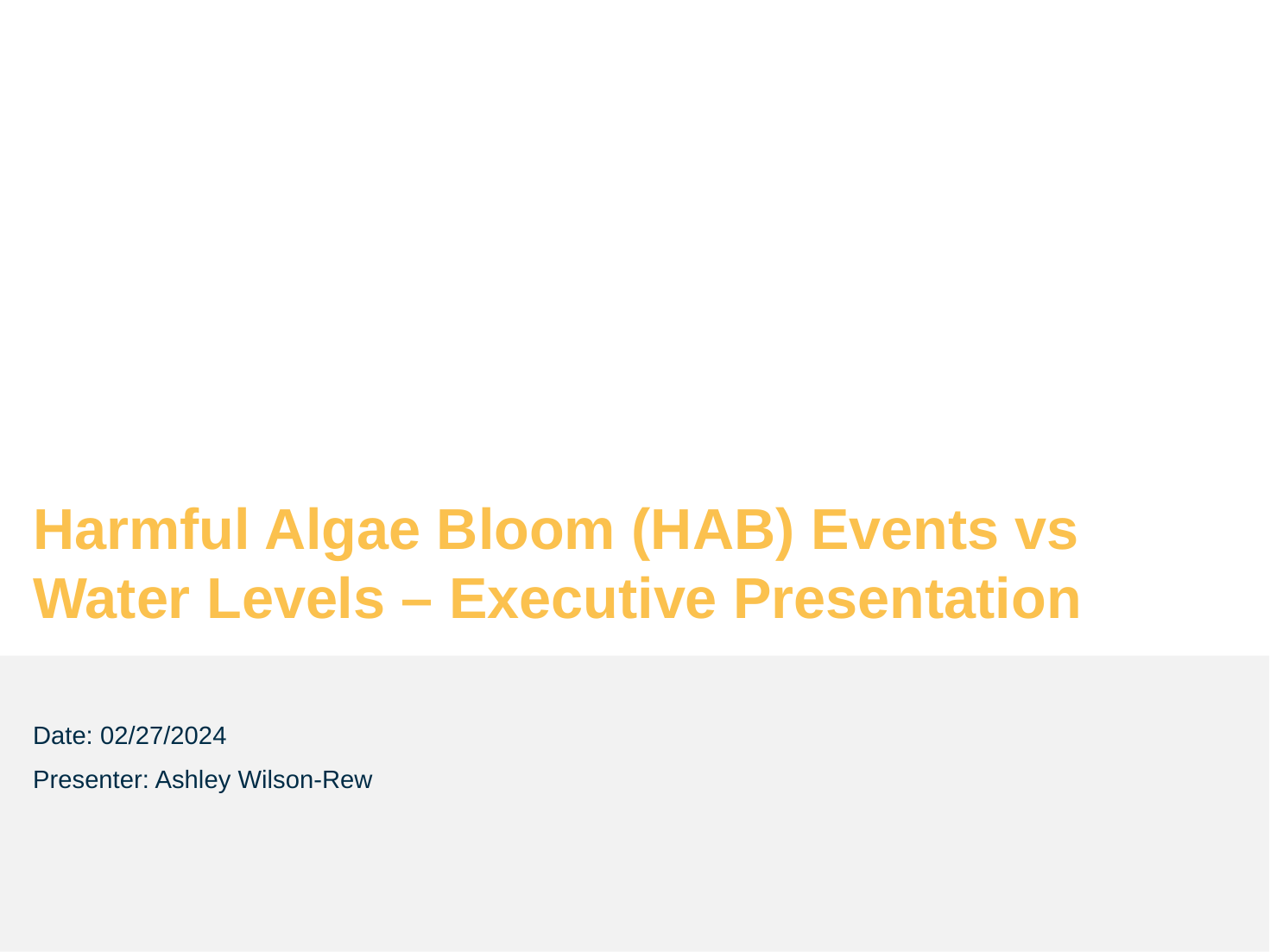

# Harmful Algae Bloom (HAB) Events vs Water Levels – Executive Presentation
Date: 02/27/2024
Presenter: Ashley Wilson-Rew